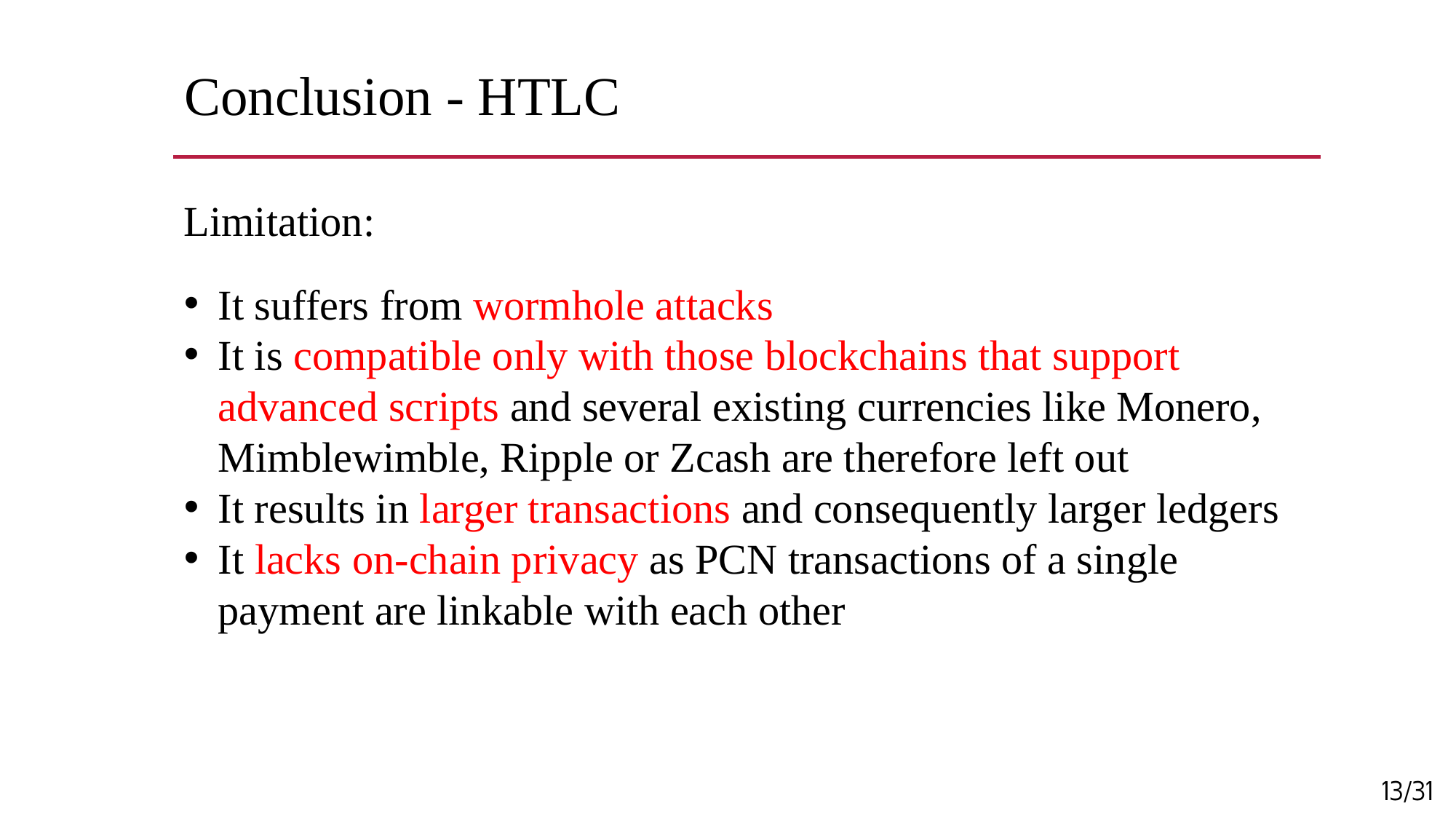

# Conclusion - HTLC
Limitation:

It suffers from wormhole attacks
It is compatible only with those blockchains that support advanced scripts and several existing currencies like Monero, Mimblewimble, Ripple or Zcash are therefore left out
It results in larger transactions and consequently larger ledgers
It lacks on-chain privacy as PCN transactions of a single payment are linkable with each other